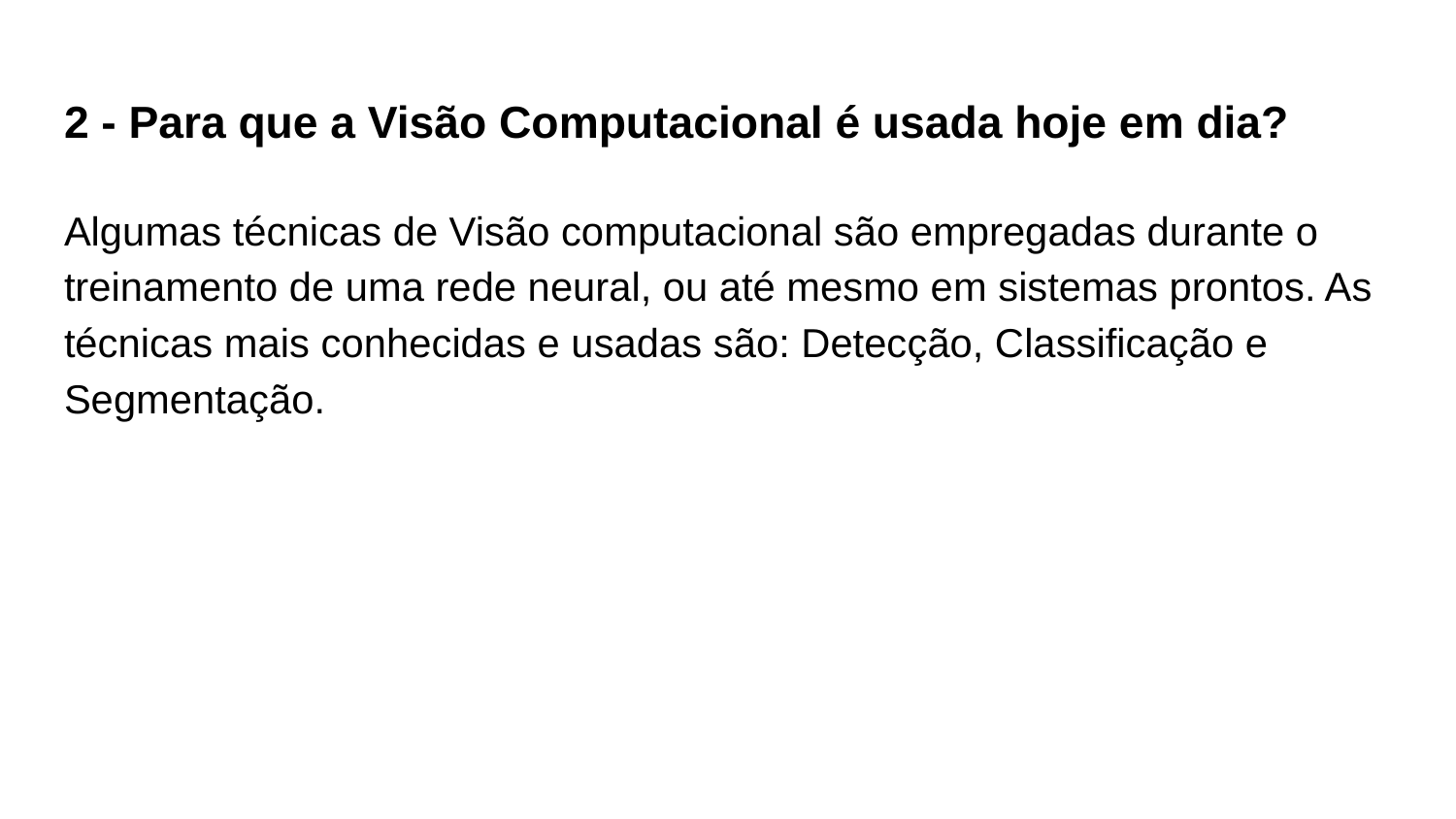

# 2 - Para que a Visão Computacional é usada hoje em dia?
Algumas técnicas de Visão computacional são empregadas durante o treinamento de uma rede neural, ou até mesmo em sistemas prontos. As técnicas mais conhecidas e usadas são: Detecção, Classificação e Segmentação.